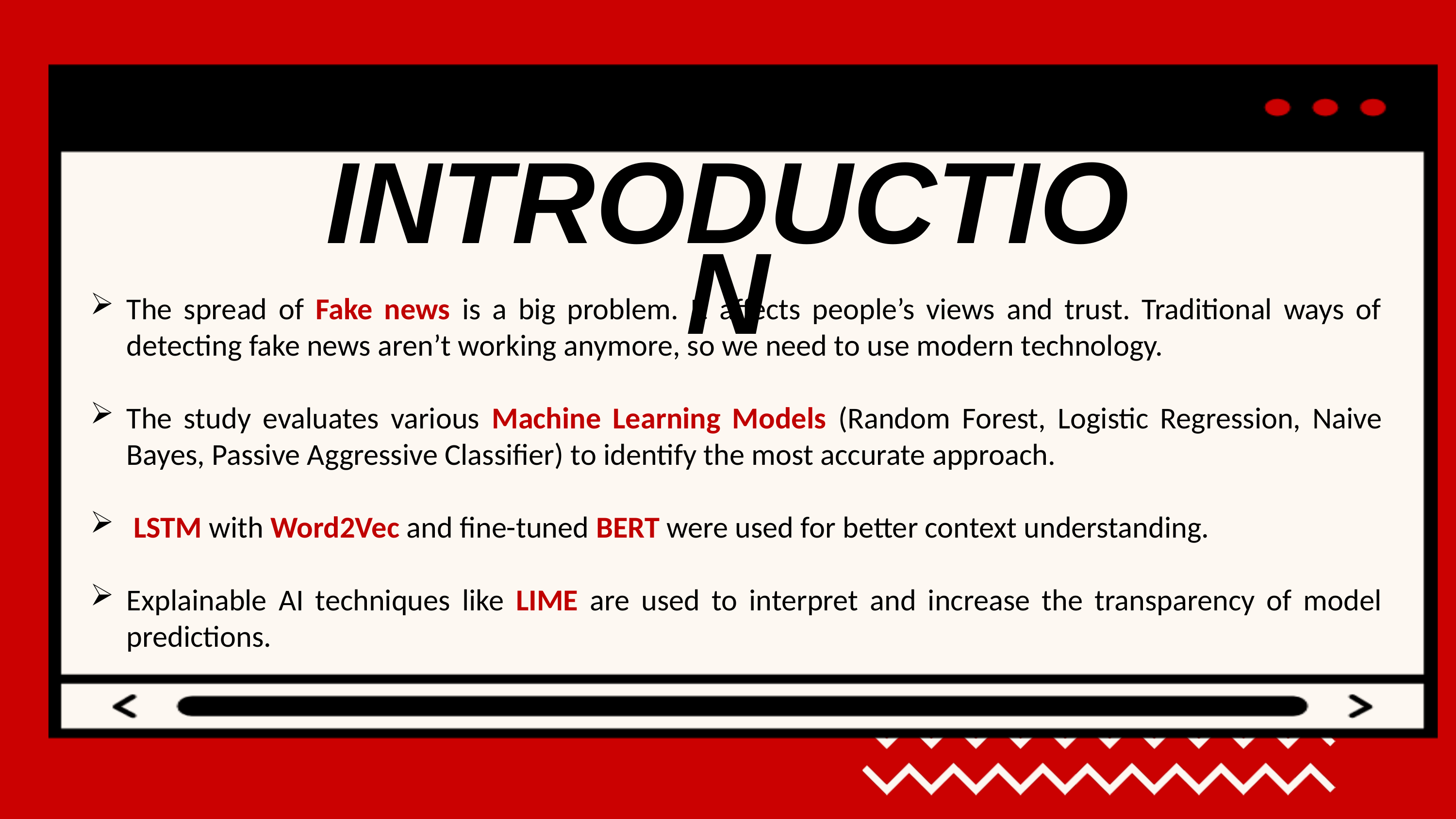

INTRODUCTION
The spread of Fake news is a big problem. It affects people’s views and trust. Traditional ways of detecting fake news aren’t working anymore, so we need to use modern technology.

The study evaluates various Machine Learning Models (Random Forest, Logistic Regression, Naive Bayes, Passive Aggressive Classifier) to identify the most accurate approach.

 LSTM with Word2Vec and fine-tuned BERT were used for better context understanding.

Explainable AI techniques like LIME are used to interpret and increase the transparency of model predictions.